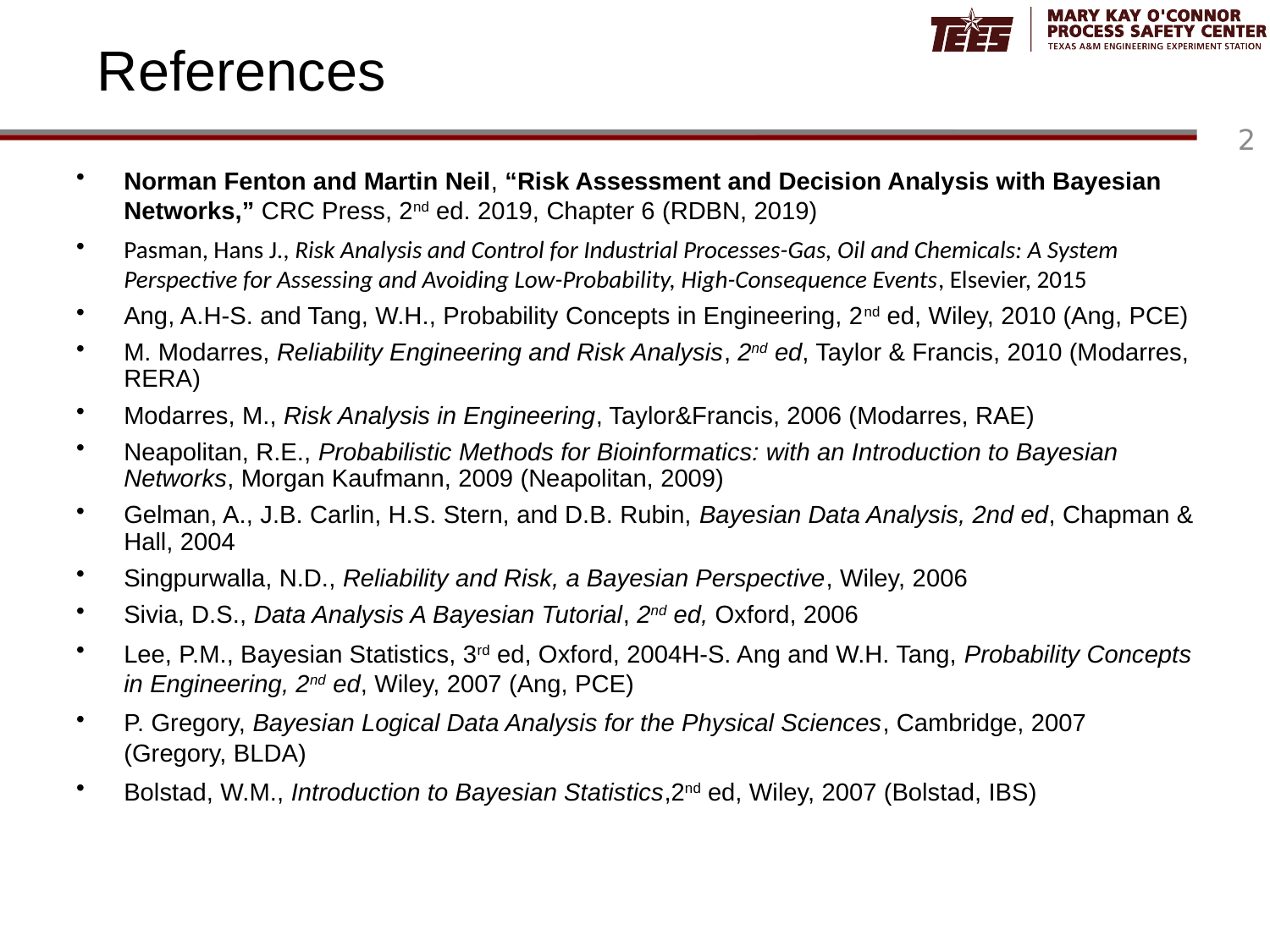

# References
Norman Fenton and Martin Neil, “Risk Assessment and Decision Analysis with Bayesian Networks,” CRC Press, 2nd ed. 2019, Chapter 6 (RDBN, 2019)
Pasman, Hans J., Risk Analysis and Control for Industrial Processes-Gas, Oil and Chemicals: A System Perspective for Assessing and Avoiding Low-Probability, High-Consequence Events, Elsevier, 2015
Ang, A.H-S. and Tang, W.H., Probability Concepts in Engineering, 2nd ed, Wiley, 2010 (Ang, PCE)
M. Modarres, Reliability Engineering and Risk Analysis, 2nd ed, Taylor & Francis, 2010 (Modarres, RERA)
Modarres, M., Risk Analysis in Engineering, Taylor&Francis, 2006 (Modarres, RAE)
Neapolitan, R.E., Probabilistic Methods for Bioinformatics: with an Introduction to Bayesian Networks, Morgan Kaufmann, 2009 (Neapolitan, 2009)
Gelman, A., J.B. Carlin, H.S. Stern, and D.B. Rubin, Bayesian Data Analysis, 2nd ed, Chapman & Hall, 2004
Singpurwalla, N.D., Reliability and Risk, a Bayesian Perspective, Wiley, 2006
Sivia, D.S., Data Analysis A Bayesian Tutorial, 2nd ed, Oxford, 2006
Lee, P.M., Bayesian Statistics, 3rd ed, Oxford, 2004H-S. Ang and W.H. Tang, Probability Concepts in Engineering, 2nd ed, Wiley, 2007 (Ang, PCE)
P. Gregory, Bayesian Logical Data Analysis for the Physical Sciences, Cambridge, 2007 (Gregory, BLDA)
Bolstad, W.M., Introduction to Bayesian Statistics,2nd ed, Wiley, 2007 (Bolstad, IBS)